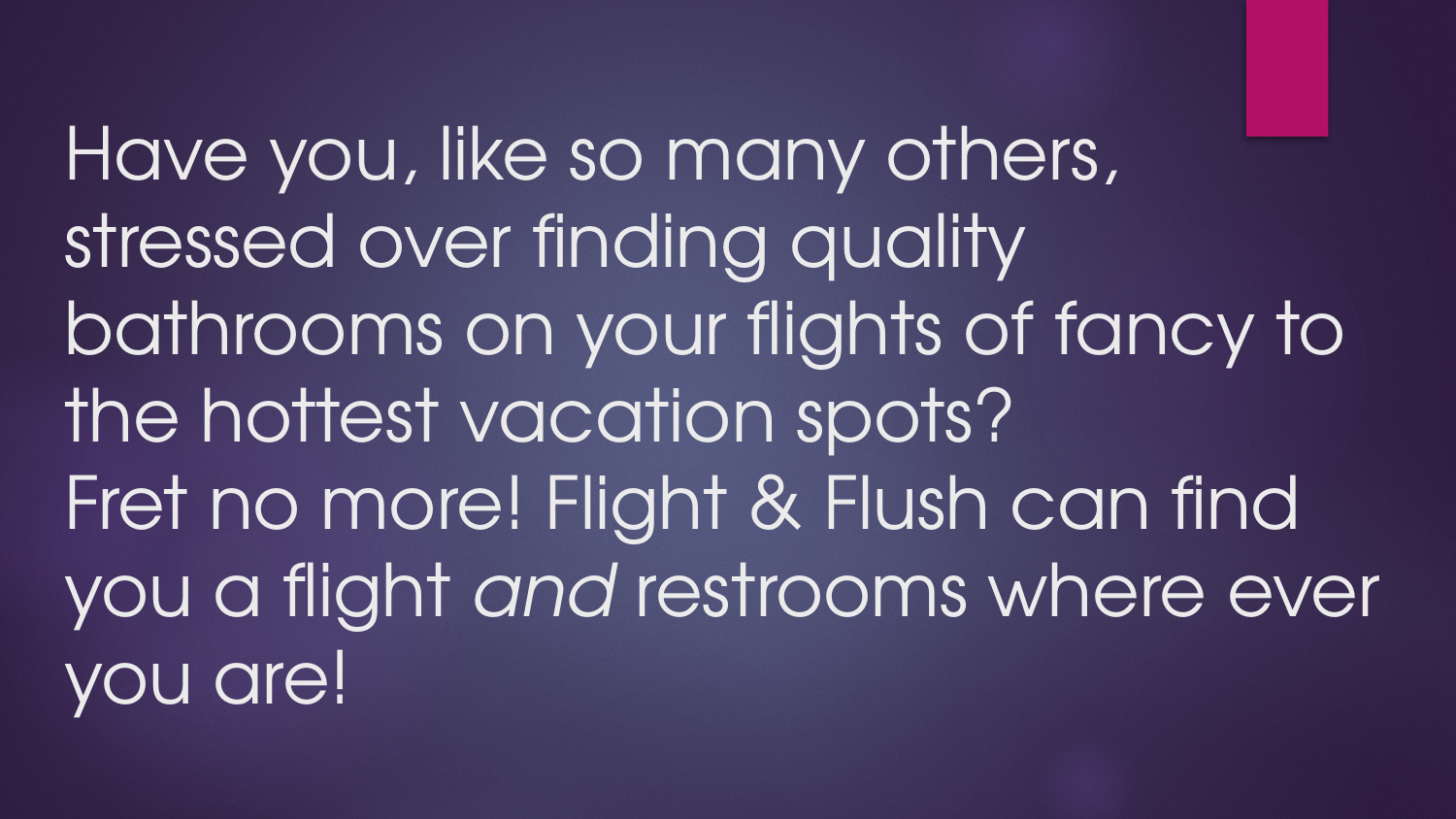

# Have you, like so many others, stressed over finding quality bathrooms on your flights of fancy to the hottest vacation spots? Fret no more! Flight & Flush can find you a flight and restrooms where ever you are!